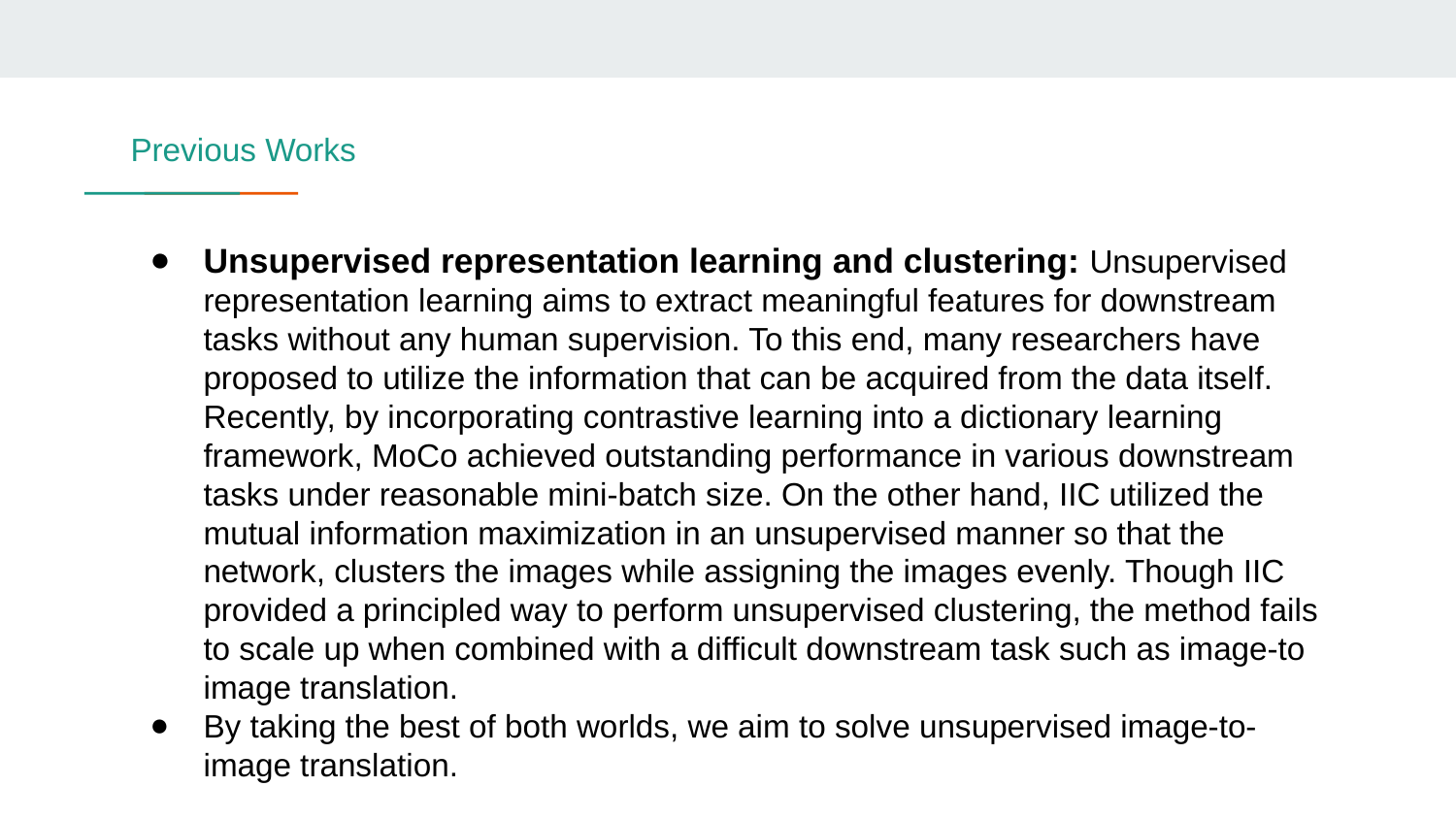

# Previous Works
Unsupervised representation learning and clustering: Unsupervised representation learning aims to extract meaningful features for downstream tasks without any human supervision. To this end, many researchers have proposed to utilize the information that can be acquired from the data itself. Recently, by incorporating contrastive learning into a dictionary learning framework, MoCo achieved outstanding performance in various downstream tasks under reasonable mini-batch size. On the other hand, IIC utilized the mutual information maximization in an unsupervised manner so that the network, clusters the images while assigning the images evenly. Though IIC provided a principled way to perform unsupervised clustering, the method fails to scale up when combined with a difficult downstream task such as image-to image translation.
By taking the best of both worlds, we aim to solve unsupervised image-to-image translation.